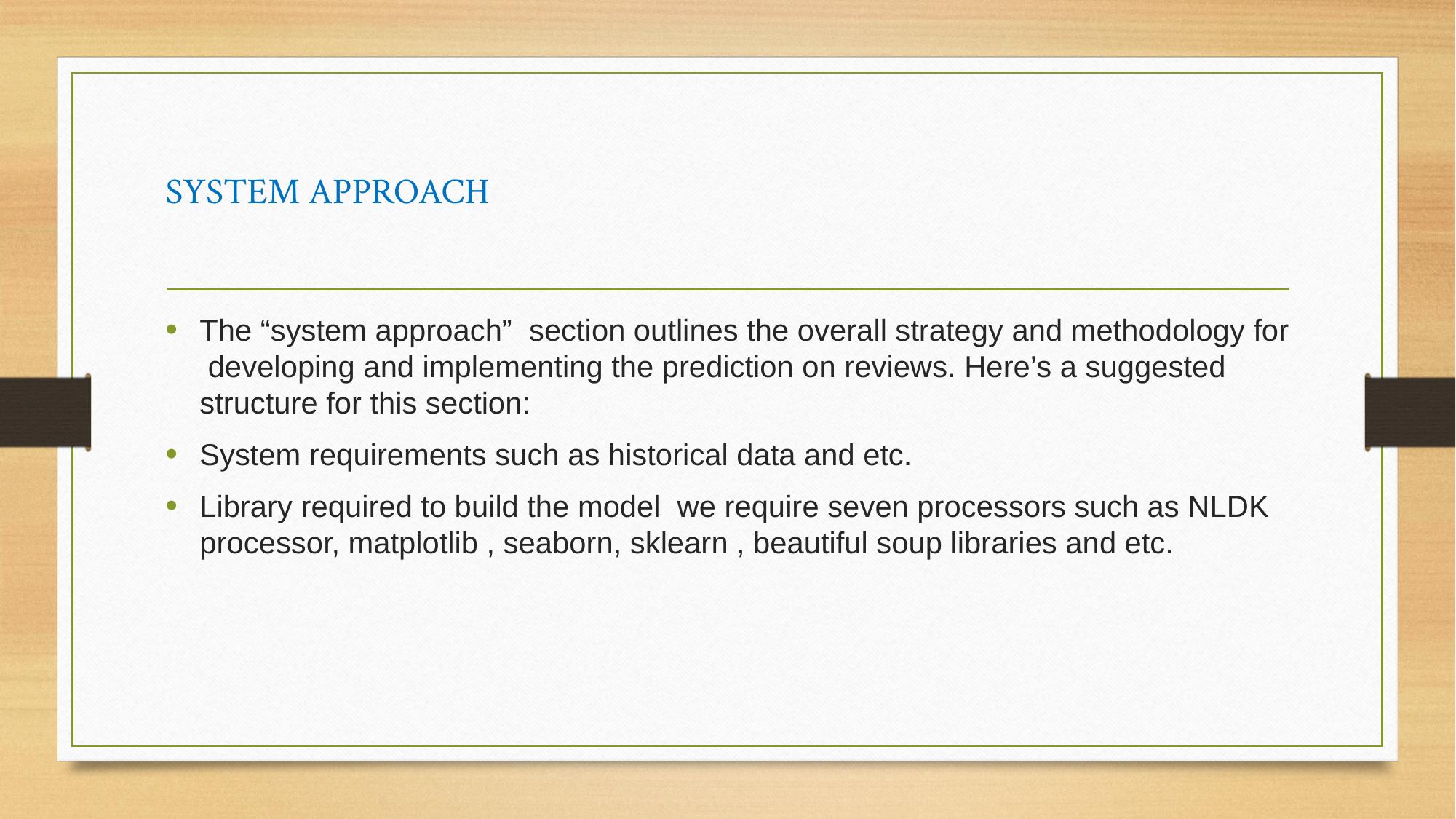

# SYSTEM APPROACH
The “system approach”  section outlines the overall strategy and methodology for  developing and implementing the prediction on reviews. Here’s a suggested structure for this section:
System requirements such as historical data and etc.
Library required to build the model  we require seven processors such as NLDK processor, matplotlib , seaborn, sklearn , beautiful soup libraries and etc.